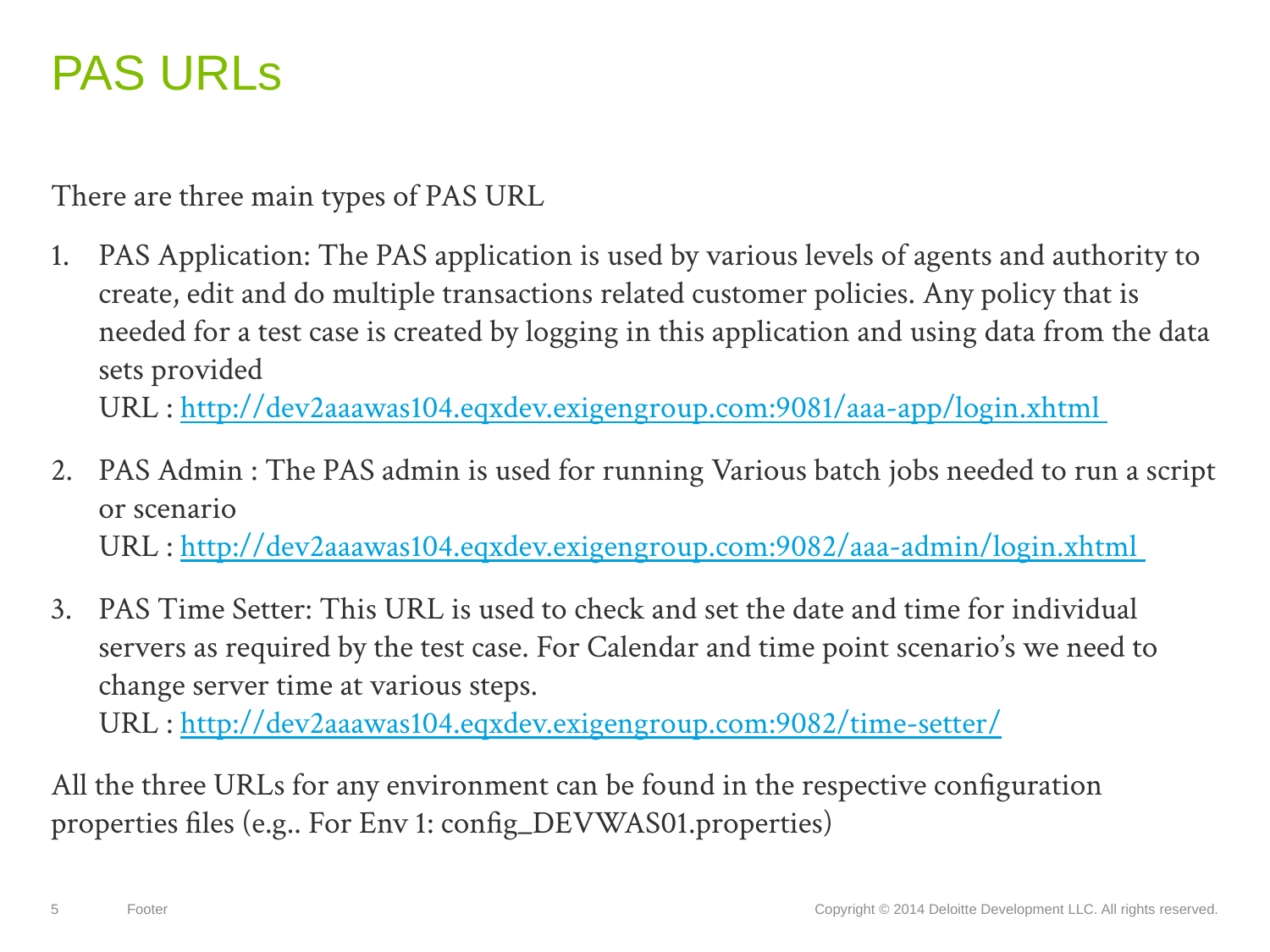

# PAS URLs

There are three main types of PAS URL
PAS Application: The PAS application is used by various levels of agents and authority to create, edit and do multiple transactions related customer policies. Any policy that is needed for a test case is created by logging in this application and using data from the data sets provided   							            URL : http://dev2aaawas104.eqxdev.exigengroup.com:9081/aaa-app/login.xhtml
PAS Admin : The PAS admin is used for running Various batch jobs needed to run a script or scenario       							            URL : http://dev2aaawas104.eqxdev.exigengroup.com:9082/aaa-admin/login.xhtml
PAS Time Setter: This URL is used to check and set the date and time for individual servers as required by the test case. For Calendar and time point scenario’s we need to change server time at various steps.					            URL : http://dev2aaawas104.eqxdev.exigengroup.com:9082/time-setter/
All the three URLs for any environment can be found in the respective configuration properties files (e.g.. For Env 1: config_DEVWAS01.properties)